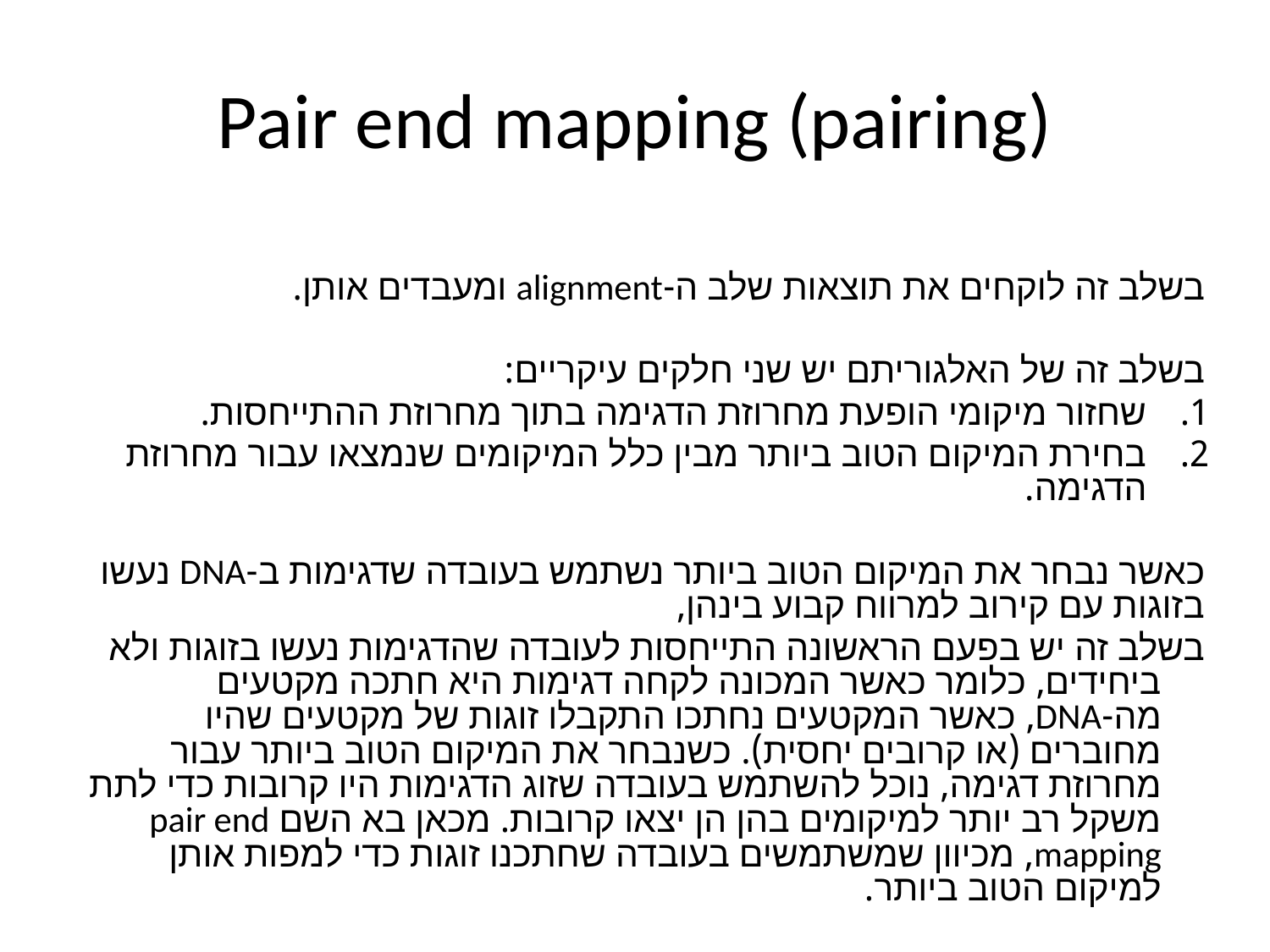

# Pair end mapping (pairing)

בשלב זה לוקחים את תוצאות שלב ה-alignment ומעבדים אותן.

בשלב זה של האלגוריתם יש שני חלקים עיקריים:
שחזור מיקומי הופעת מחרוזת הדגימה בתוך מחרוזת ההתייחסות.
בחירת המיקום הטוב ביותר מבין כלל המיקומים שנמצאו עבור מחרוזת הדגימה.

כאשר נבחר את המיקום הטוב ביותר נשתמש בעובדה שדגימות ב-DNA נעשו בזוגות עם קירוב למרווח קבוע בינהן,
בשלב זה יש בפעם הראשונה התייחסות לעובדה שהדגימות נעשו בזוגות ולא ביחידים, כלומר כאשר המכונה לקחה דגימות היא חתכה מקטעים מה-DNA, כאשר המקטעים נחתכו התקבלו זוגות של מקטעים שהיו מחוברים (או קרובים יחסית). כשנבחר את המיקום הטוב ביותר עבור מחרוזת דגימה, נוכל להשתמש בעובדה שזוג הדגימות היו קרובות כדי לתת משקל רב יותר למיקומים בהן הן יצאו קרובות. מכאן בא השם pair end mapping, מכיוון שמשתמשים בעובדה שחתכנו זוגות כדי למפות אותן למיקום הטוב ביותר.